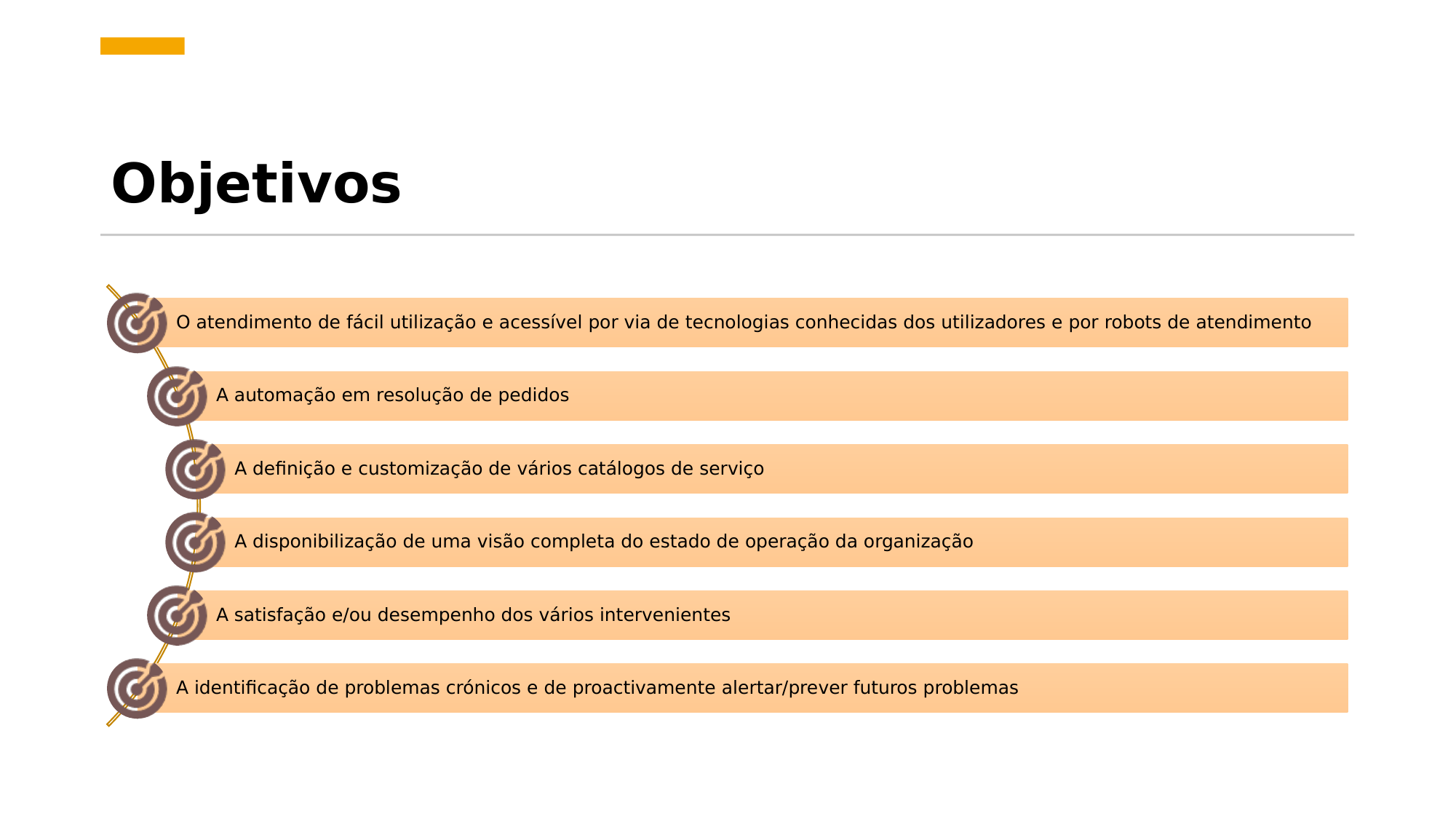

# Objetivos

O atendimento de fácil utilização e acessível por via de tecnologias conhecidas dos utilizadores e por robots de atendimento
A automação em resolução de pedidos
A definição e customização de vários catálogos de serviço
A disponibilização de uma visão completa do estado de operação da organização
A satisfação e/ou desempenho dos vários intervenientes
A identificação de problemas crónicos e de proactivamente alertar/prever futuros problemas